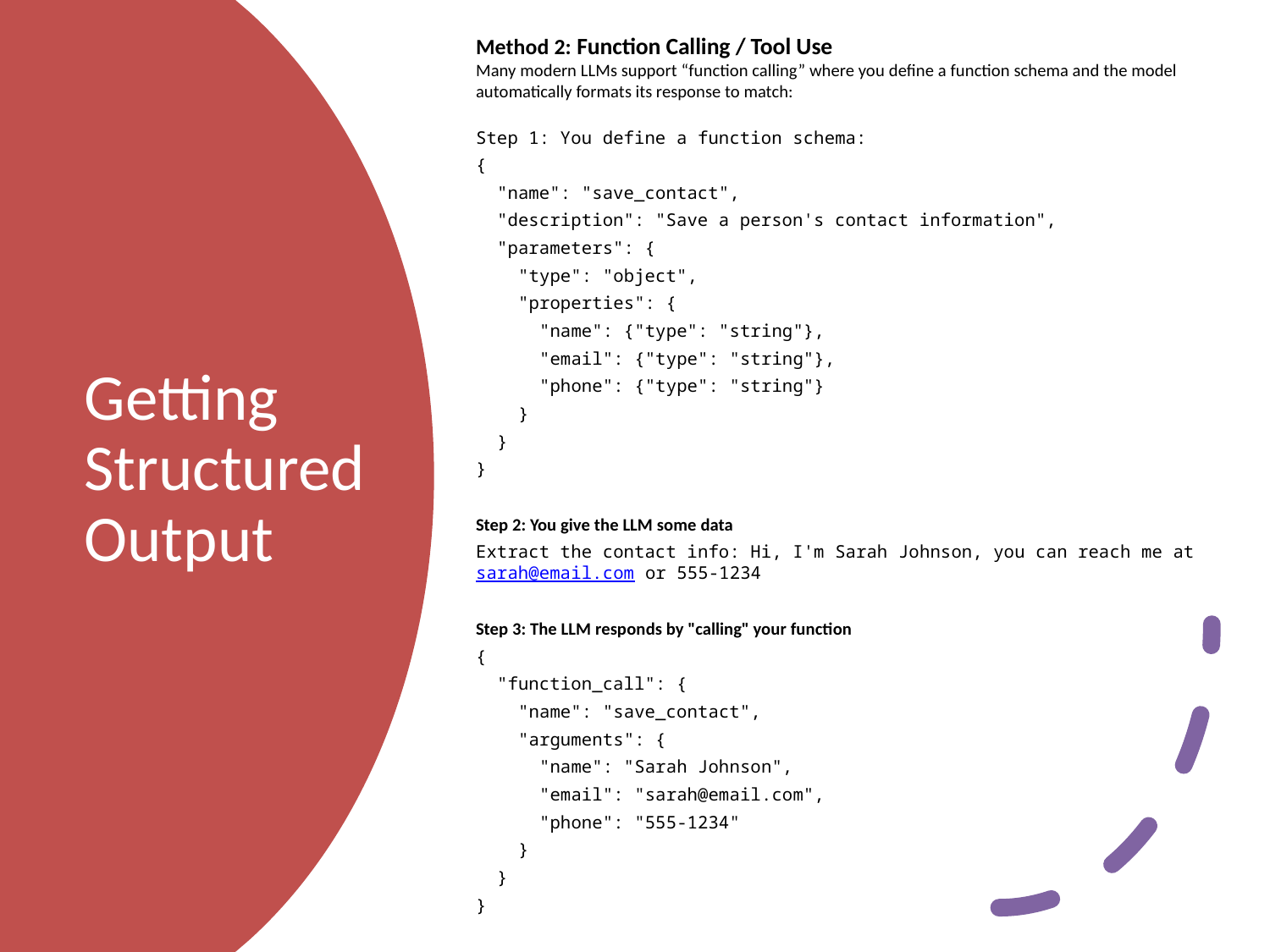

Method 2: Function Calling / Tool Use
Many modern LLMs support “function calling” where you define a function schema and the model automatically formats its response to match:

Step 1: You define a function schema:
{
  "name": "save_contact",
  "description": "Save a person's contact information",
  "parameters": {
    "type": "object",
    "properties": {
      "name": {"type": "string"},
      "email": {"type": "string"},
      "phone": {"type": "string"}
    }
  }
}

Step 2: You give the LLM some data
Extract the contact info: Hi, I'm Sarah Johnson, you can reach me at sarah@email.com or 555-1234

Step 3: The LLM responds by "calling" your function
{
  "function_call": {
    "name": "save_contact",
    "arguments": {
      "name": "Sarah Johnson",
      "email": "sarah@email.com",
      "phone": "555-1234"
    }
  }
}
# Getting Structured Output